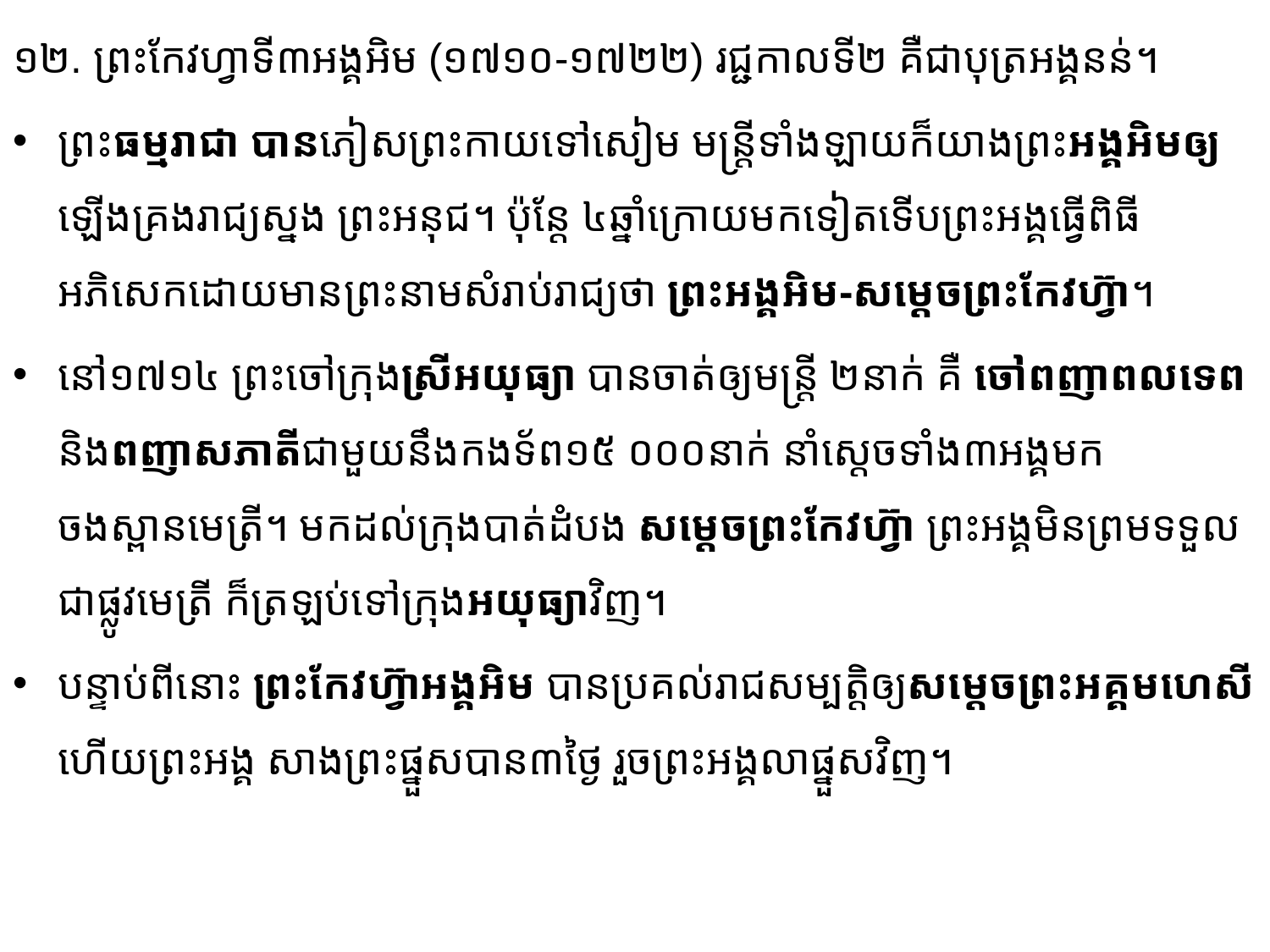

១២. ព្រះកែវហ្វាទី៣អង្គអិម (១៧១០-១៧២២) រជ្ជកាលទី២​ គឺជាបុត្រអង្គនន់។
ព្រះធម្មរាជា បានភៀសព្រះកាយទៅសៀម មន្ត្រីទាំងឡាយក៏យាងព្រះអង្គអិមឲ្យឡើងគ្រងរាជ្យស្នង ព្រះអនុជ។ ប៉ុន្តែ ៤ឆ្នាំក្រោយមកទៀតទើបព្រះអង្គធ្វើពិធីអភិសេកដោយមានព្រះនាមសំរាប់រាជ្យថា ព្រះអង្គអិម-សម្តេចព្រះកែវហ៊្វា។
នៅ១៧១៤ ព្រះចៅក្រុងស្រីអយុធ្យា បានចាត់ឲ្យមន្រ្តី ២នាក់ គឺ ចៅពញាពលទេពនិងពញាសភា​តី​ជាមួយនឹងកងទ័ព១៥​ ០០០​នាក់ នាំស្តេចទាំង៣អង្គមកចងស្ពានមេត្រី។ មកដល់ក្រុងបាត់ដំបង សម្តេច​ព្រះកែវ​ហ៊្វា ព្រះអង្គមិនព្រមទទួលជាផ្លូវមេត្រី ក៏ត្រឡប់ទៅក្រុងអយុធ្យាវិញ។
បន្ទាប់ពីនោះ ព្រះកែវហ៊្វាអង្គអិម បានប្រគល់រាជសម្បត្តិឲ្យសម្តេចព្រះអគ្គមហេសី ហើយព្រះអង្គ សាងព្រះផ្នួសបាន៣ថ្ងៃ រួចព្រះអង្គលាផ្នួសវិញ។